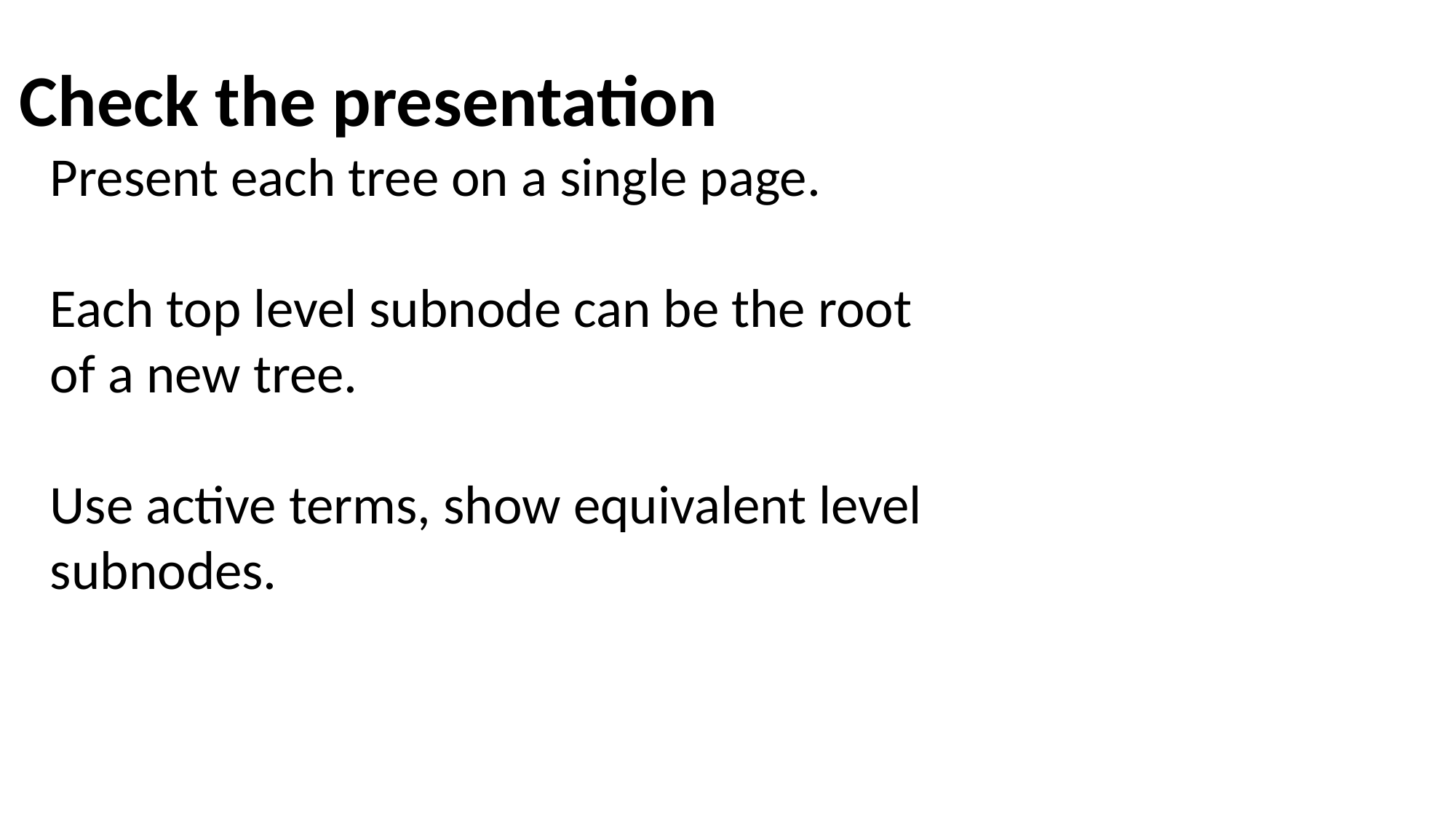

Check the presentation
Present each tree on a single page.

Each top level subnode can be the root of a new tree.

Use active terms, show equivalent level subnodes.